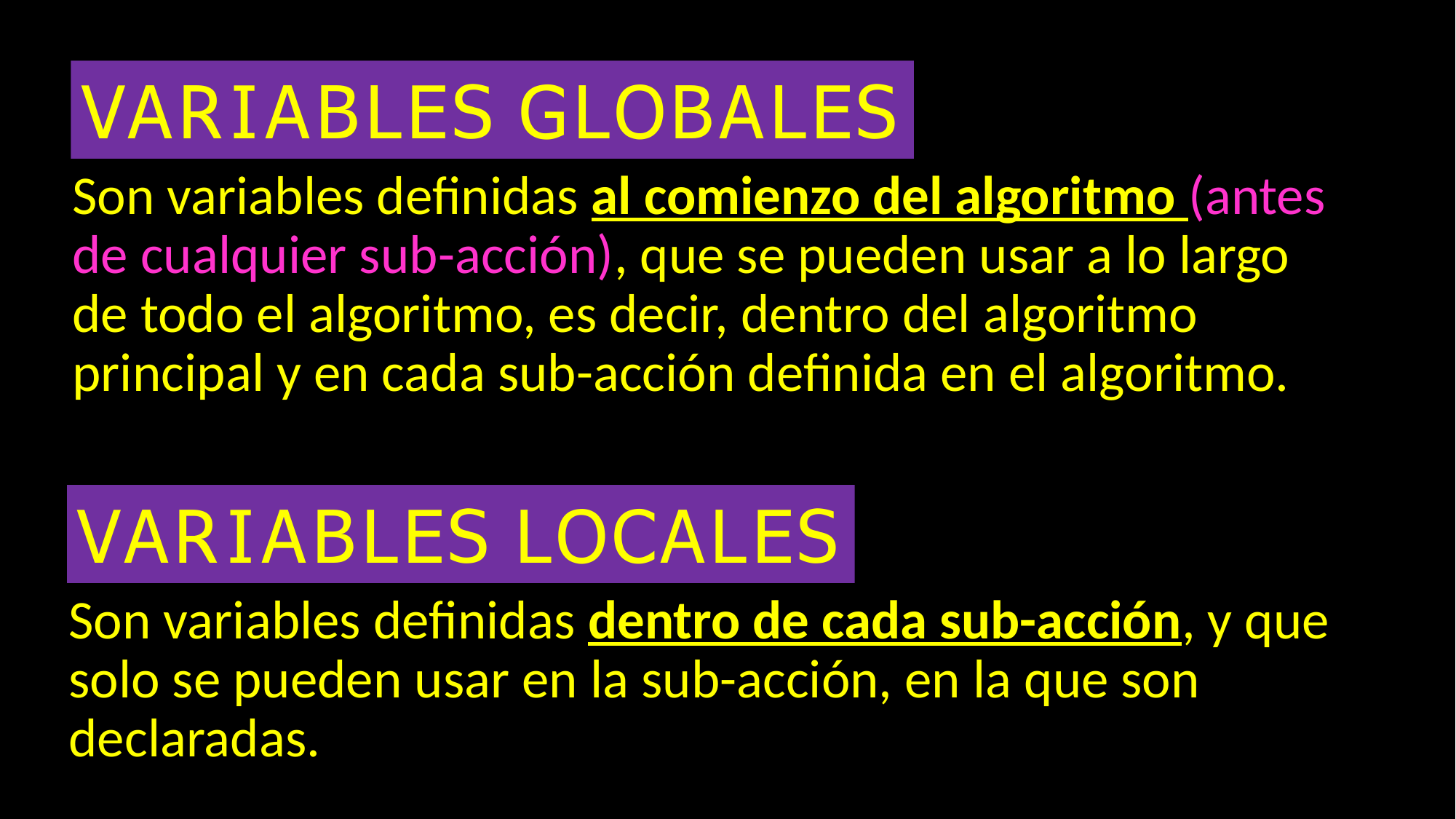

VARIABLES GLOBALES
Son variables definidas al comienzo del algoritmo (antes de cualquier sub-acción), que se pueden usar a lo largo de todo el algoritmo, es decir, dentro del algoritmo principal y en cada sub-acción definida en el algoritmo.
VARIABLES LOCALES
Son variables definidas dentro de cada sub-acción, y que solo se pueden usar en la sub-acción, en la que son declaradas.